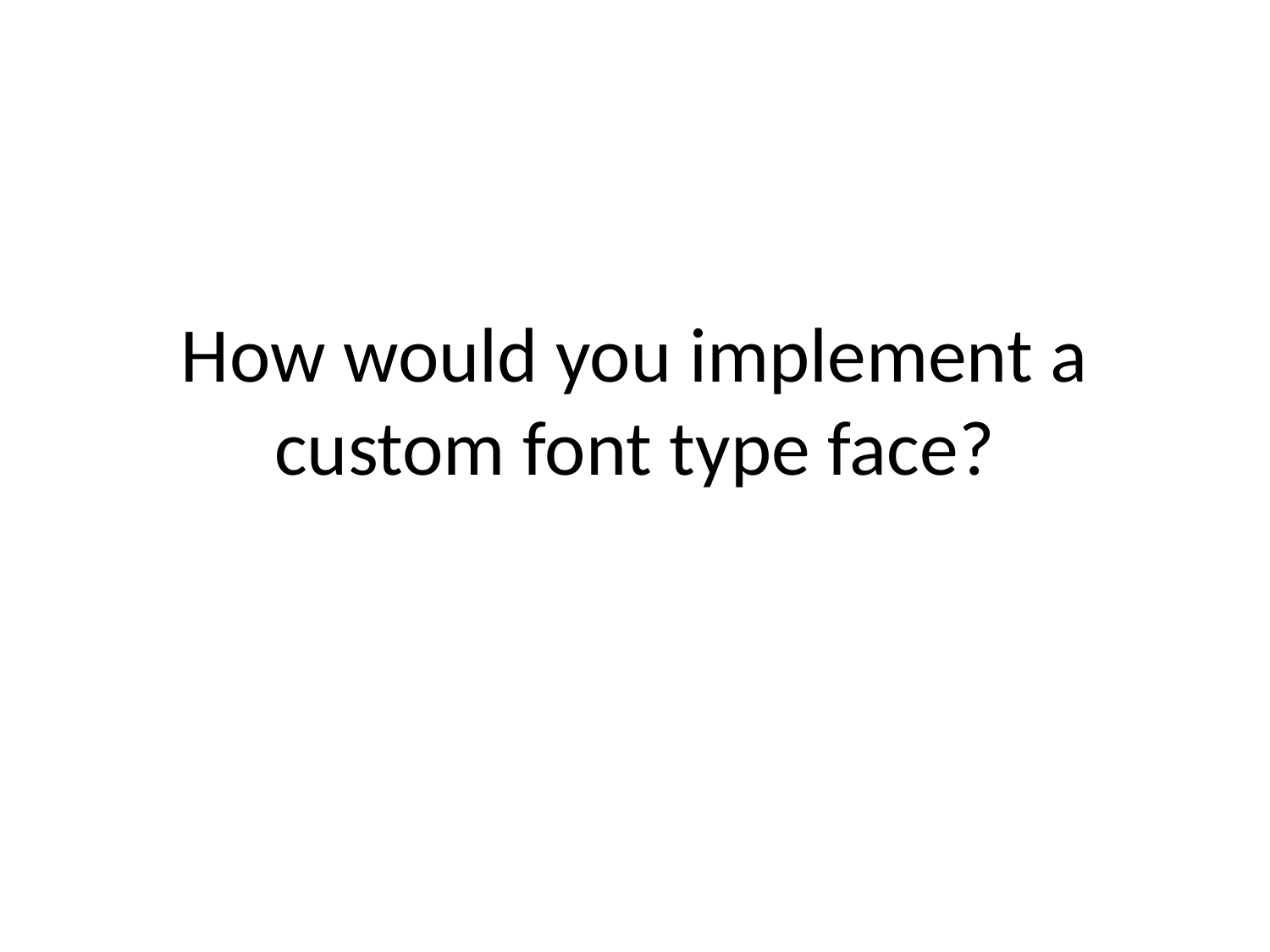

# How would you implement a custom font type face?